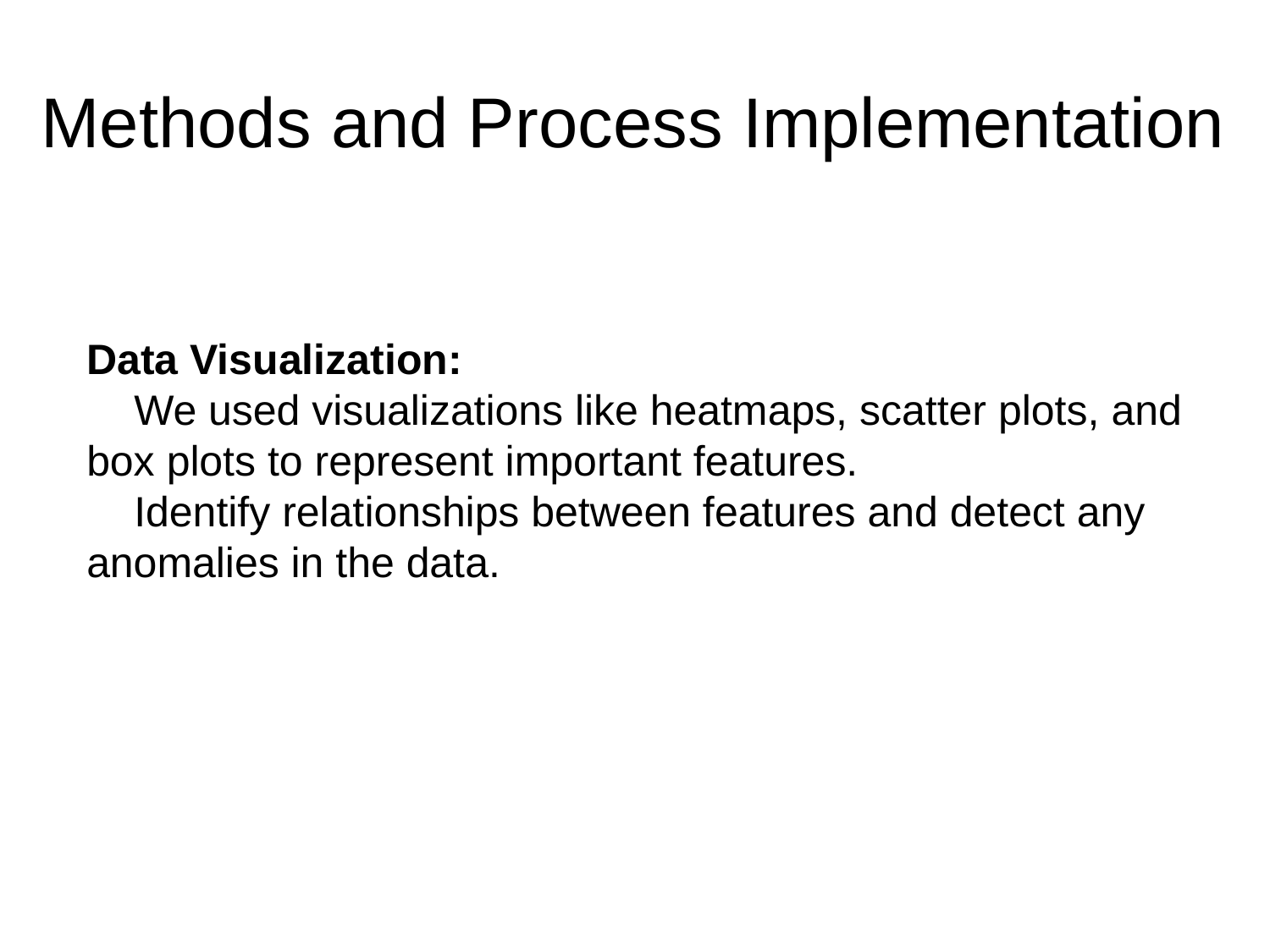

# Methods and Process Implementation
Data Visualization:
    We used visualizations like heatmaps, scatter plots, and box plots to represent important features.
    Identify relationships between features and detect any anomalies in the data.